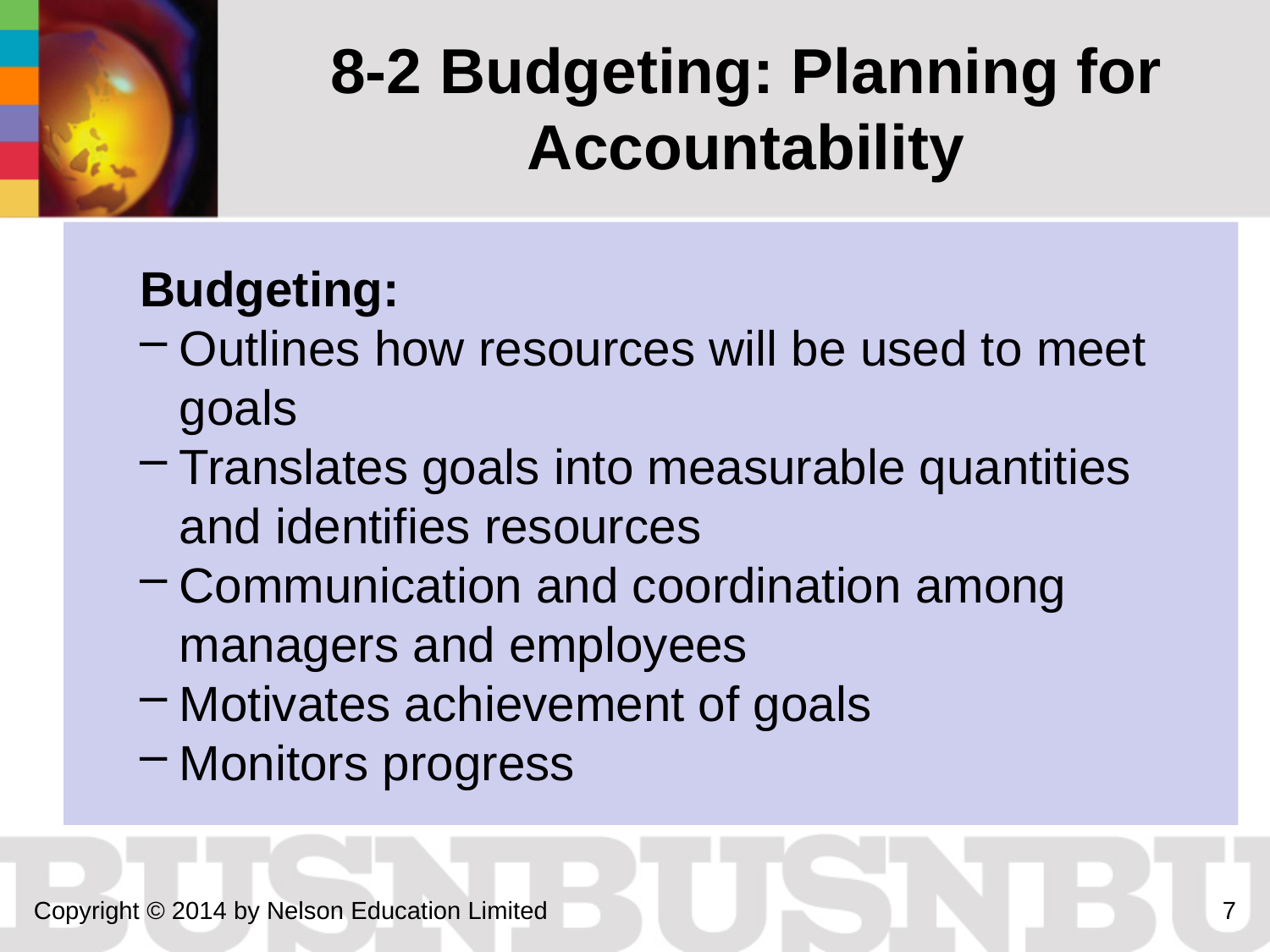

# 8-2 Budgeting: Planning for Accountability
Budgeting:
Outlines how resources will be used to meet goals
Translates goals into measurable quantities and identifies resources
Communication and coordination among managers and employees
Motivates achievement of goals
Monitors progress
Copyright © 2014 by Nelson Education Limited
7